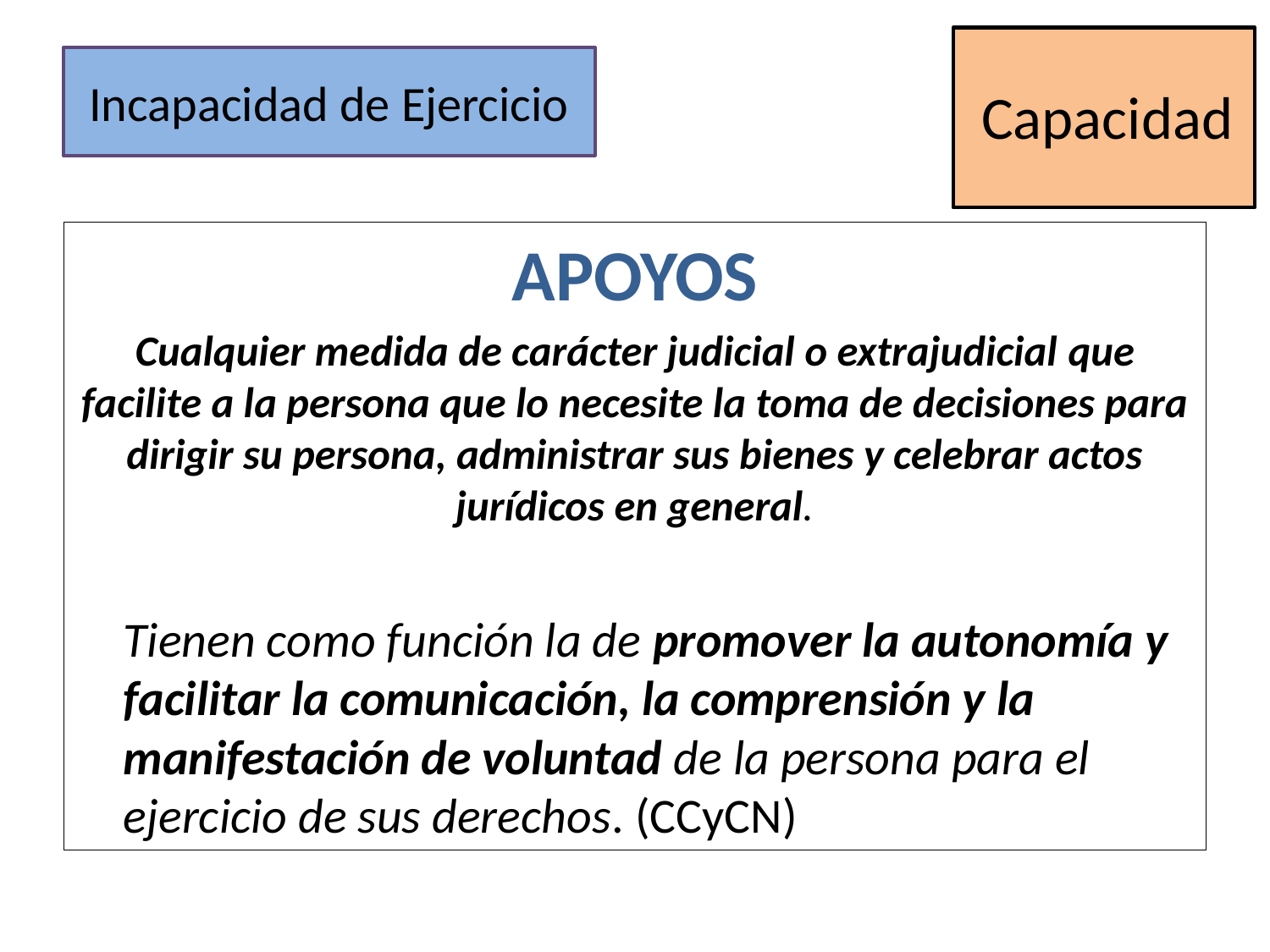

Capacidad
# Incapacidad de Ejercicio
APOYOS
Cualquier medida de carácter judicial o extrajudicial que facilite a la persona que lo necesite la toma de decisiones para dirigir su persona, administrar sus bienes y celebrar actos jurídicos en general.

Tienen como función la de promover la autonomía y facilitar la comunicación, la comprensión y la manifestación de voluntad de la persona para el ejercicio de sus derechos. (CCyCN)